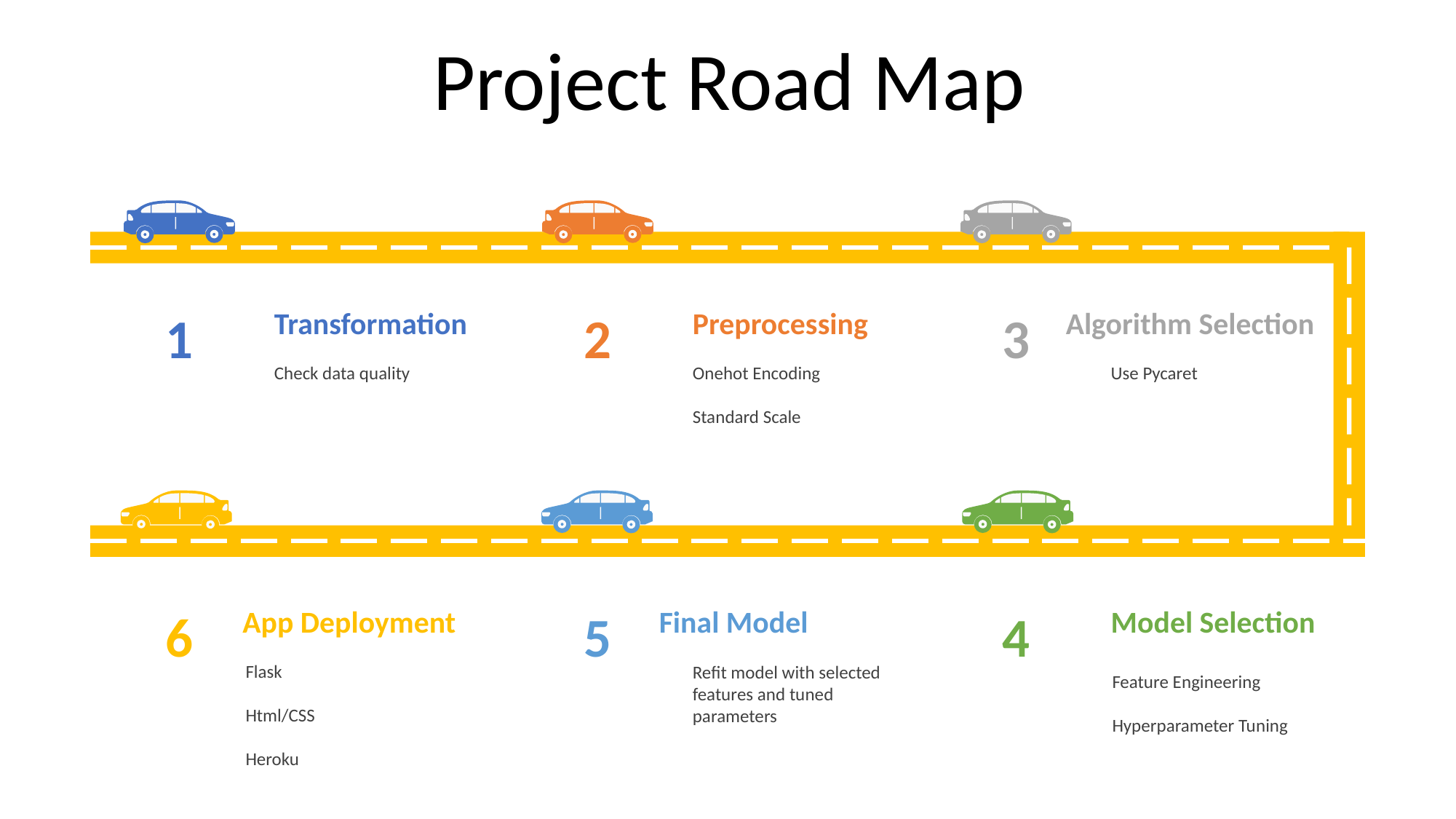

Project Road Map

1
Transformation
Check data quality
2
Preprocessing
Onehot Encoding

Standard Scale
3
Algorithm Selection
Use Pycaret

6
App Deployment
Flask

Html/CSS

Heroku

5
Final Model
Refit model with selected features and tuned parameters
4
Model Selection
Feature Engineering

Hyperparameter Tuning